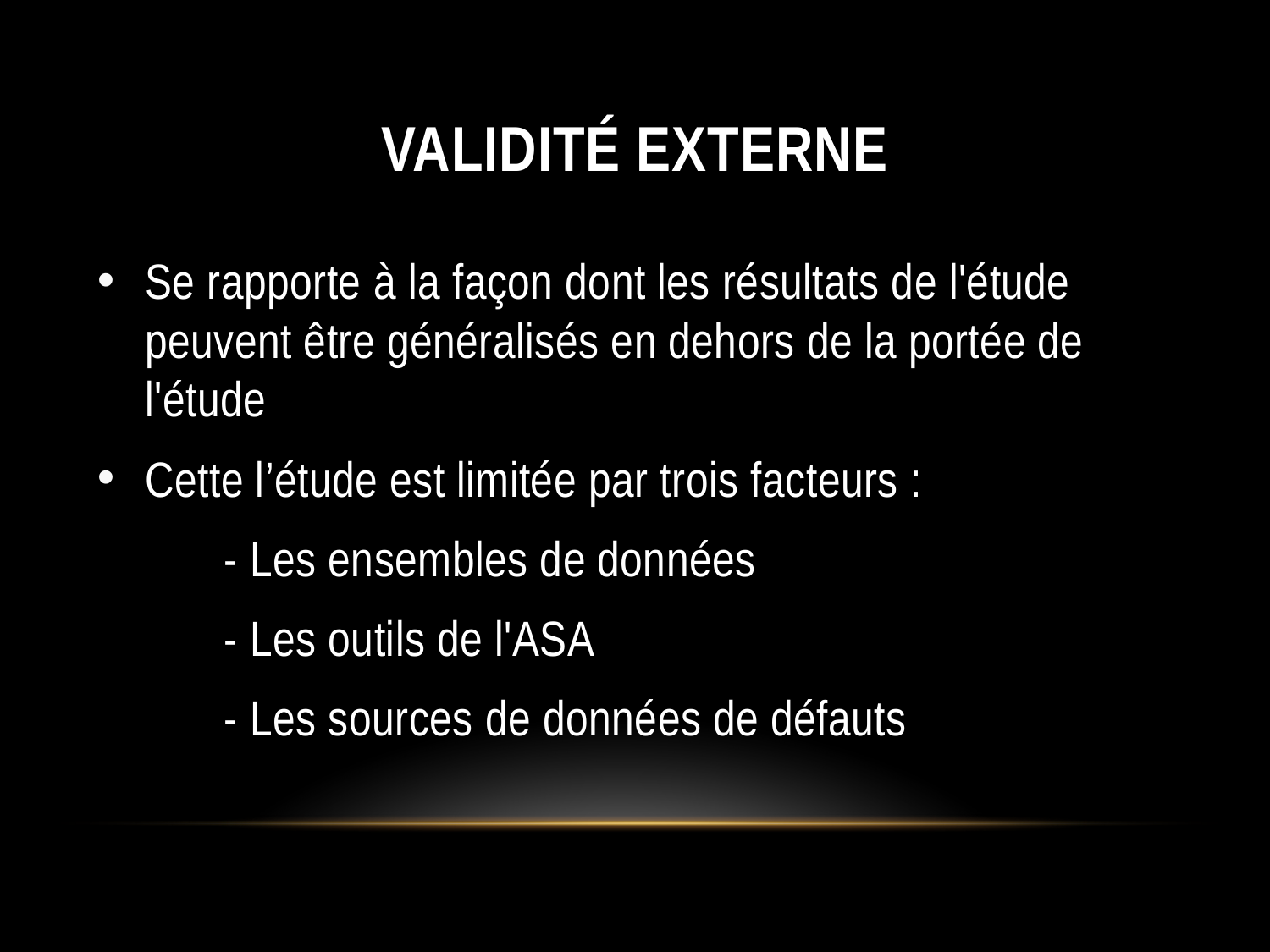

# Validité externe
Se rapporte à la façon dont les résultats de l'étude peuvent être généralisés en dehors de la portée de l'étude
Cette l’étude est limitée par trois facteurs :
	- Les ensembles de données
	- Les outils de l'ASA
	- Les sources de données de défauts